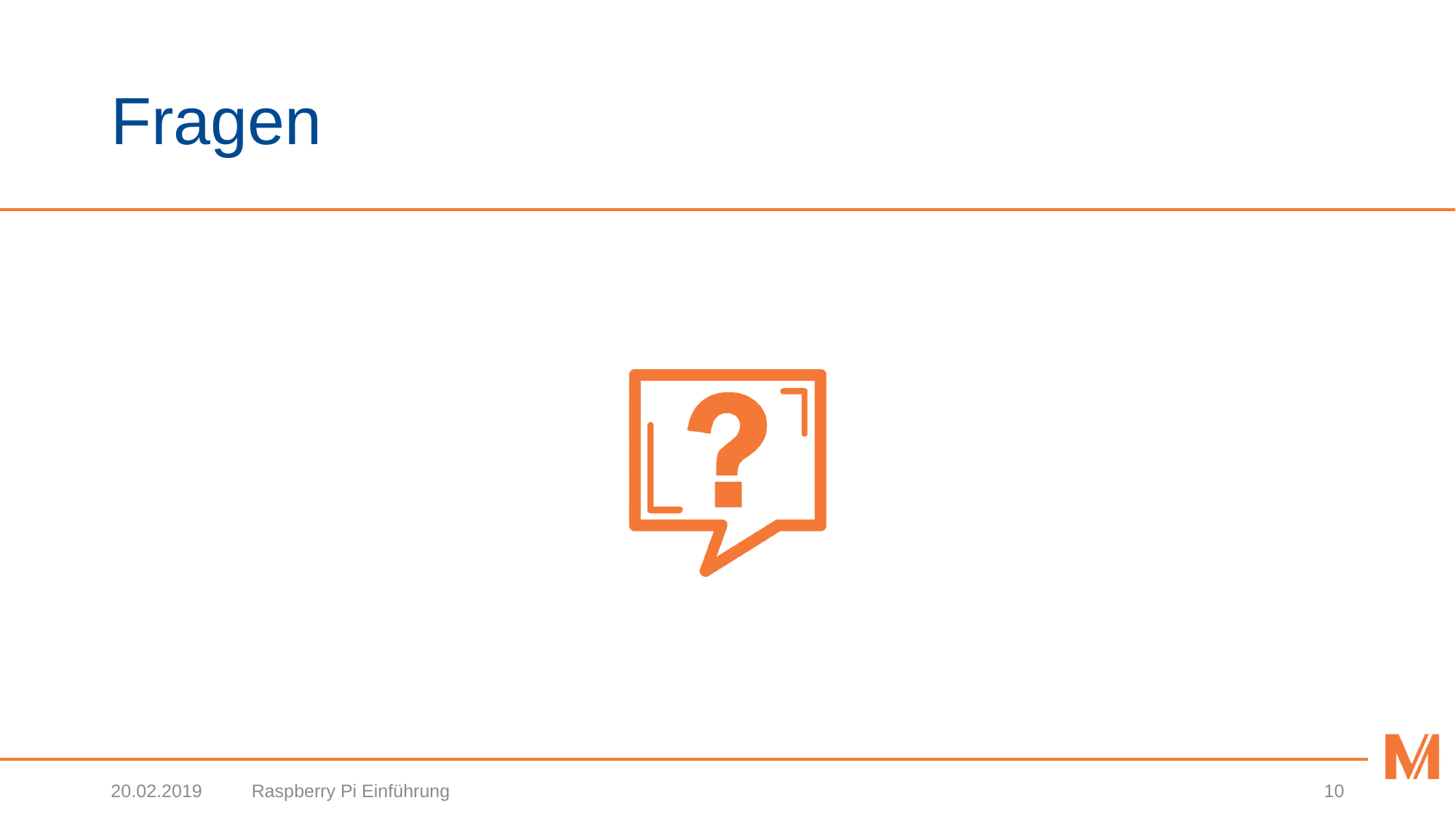

# Fragen

20.02.2019
Raspberry Pi Einführung
10